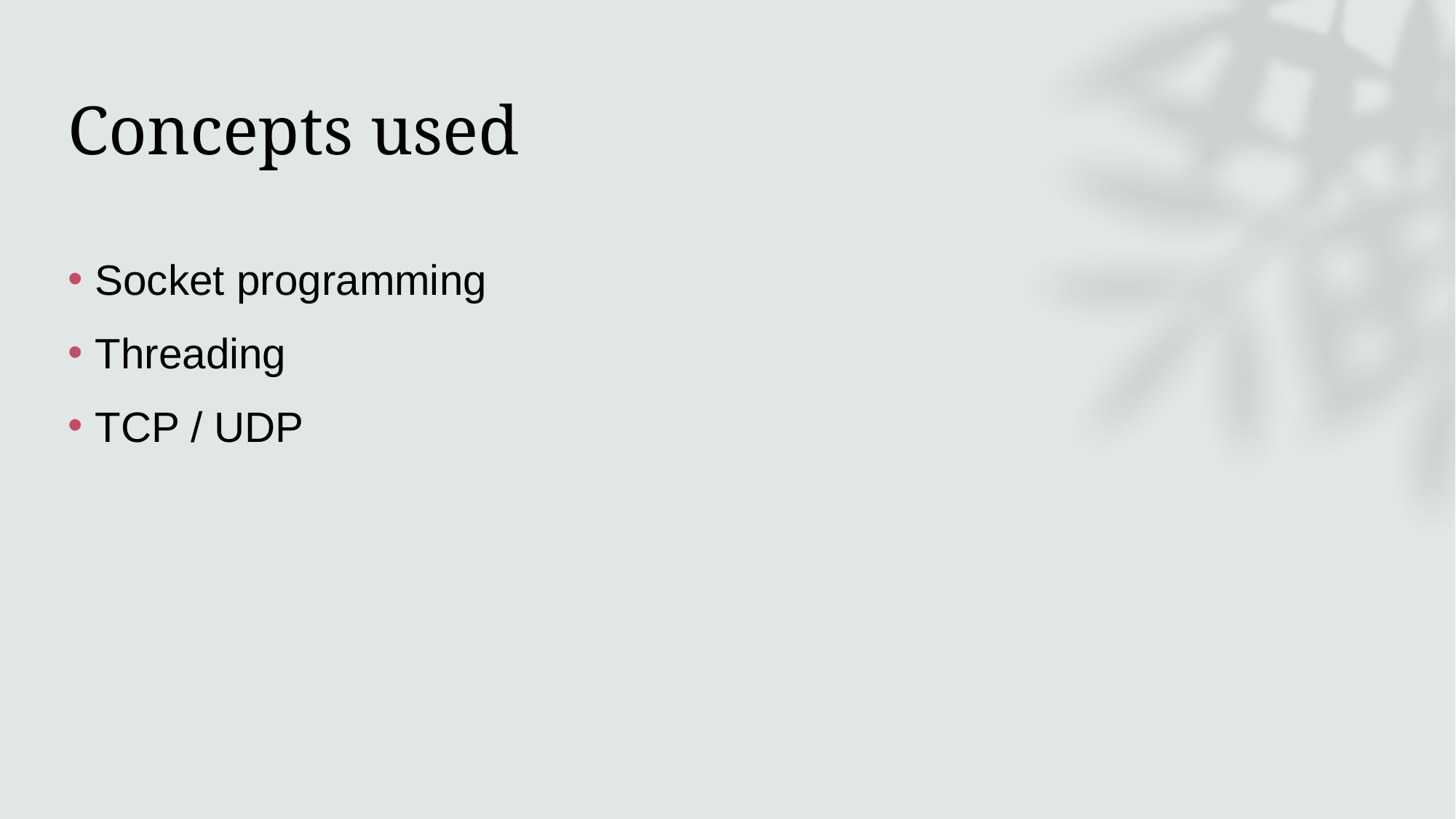

# Concepts used
Socket programming
Threading
TCP / UDP